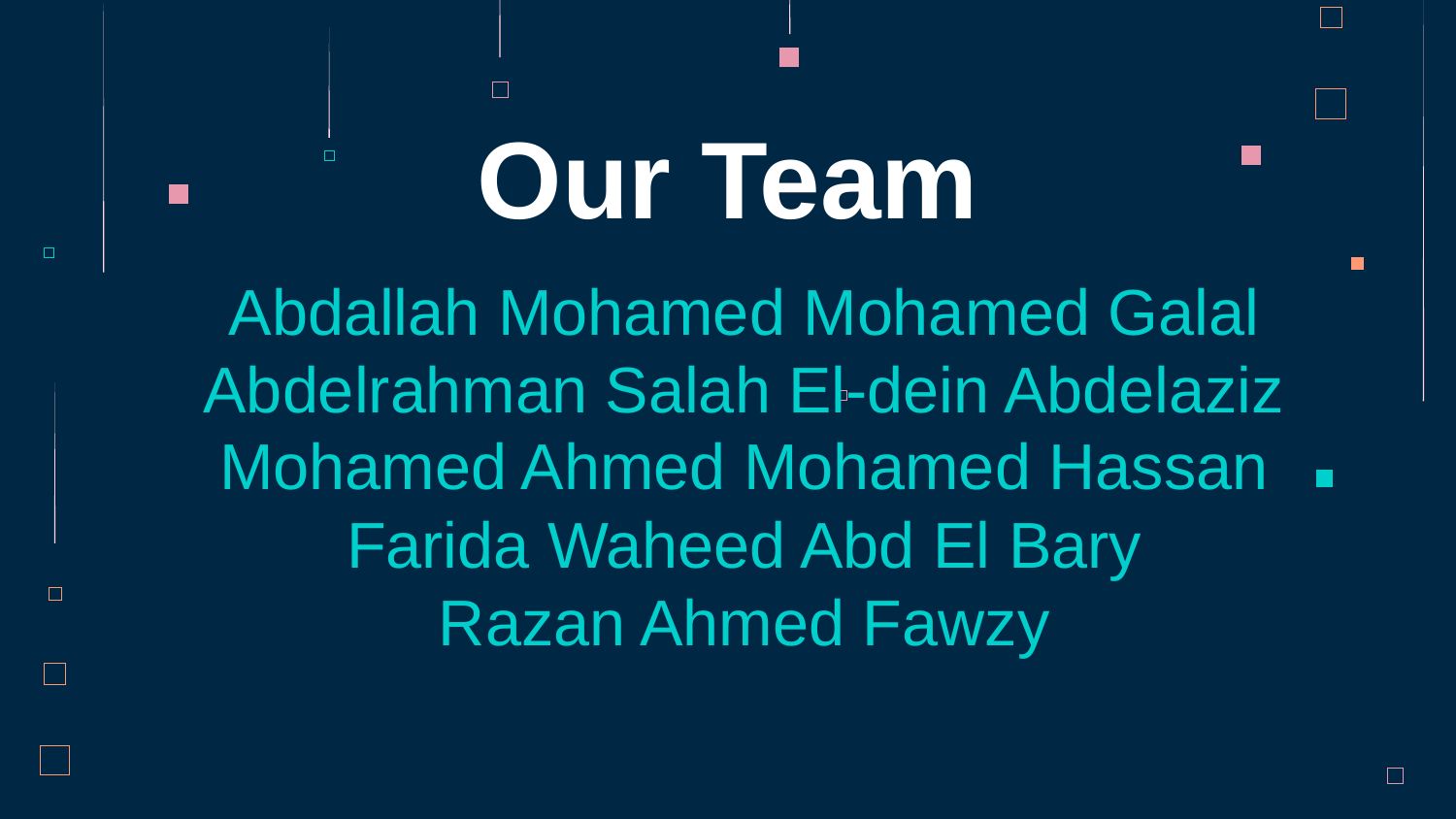

# Our Team
Abdallah Mohamed Mohamed Galal
Abdelrahman Salah El-dein Abdelaziz
Mohamed Ahmed Mohamed Hassan
Farida Waheed Abd El Bary
Razan Ahmed Fawzy